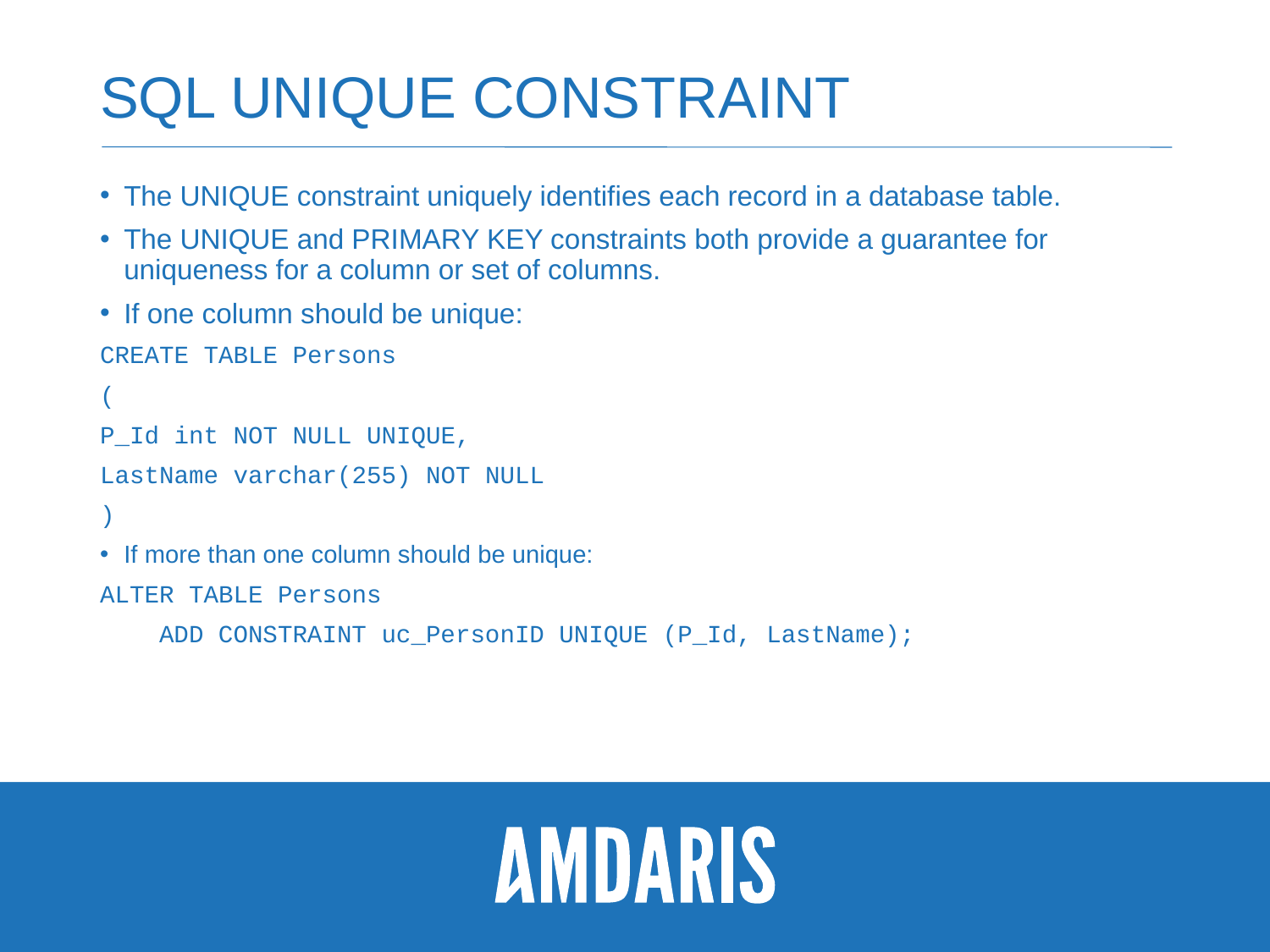

# SQL UNIQUE Constraint
The UNIQUE constraint uniquely identifies each record in a database table.
The UNIQUE and PRIMARY KEY constraints both provide a guarantee for uniqueness for a column or set of columns.
If one column should be unique:
CREATE TABLE Persons
(
P_Id int NOT NULL UNIQUE,
LastName varchar(255) NOT NULL
)
If more than one column should be unique:
ALTER TABLE Persons
    ADD CONSTRAINT uc_PersonID UNIQUE (P_Id, LastName);